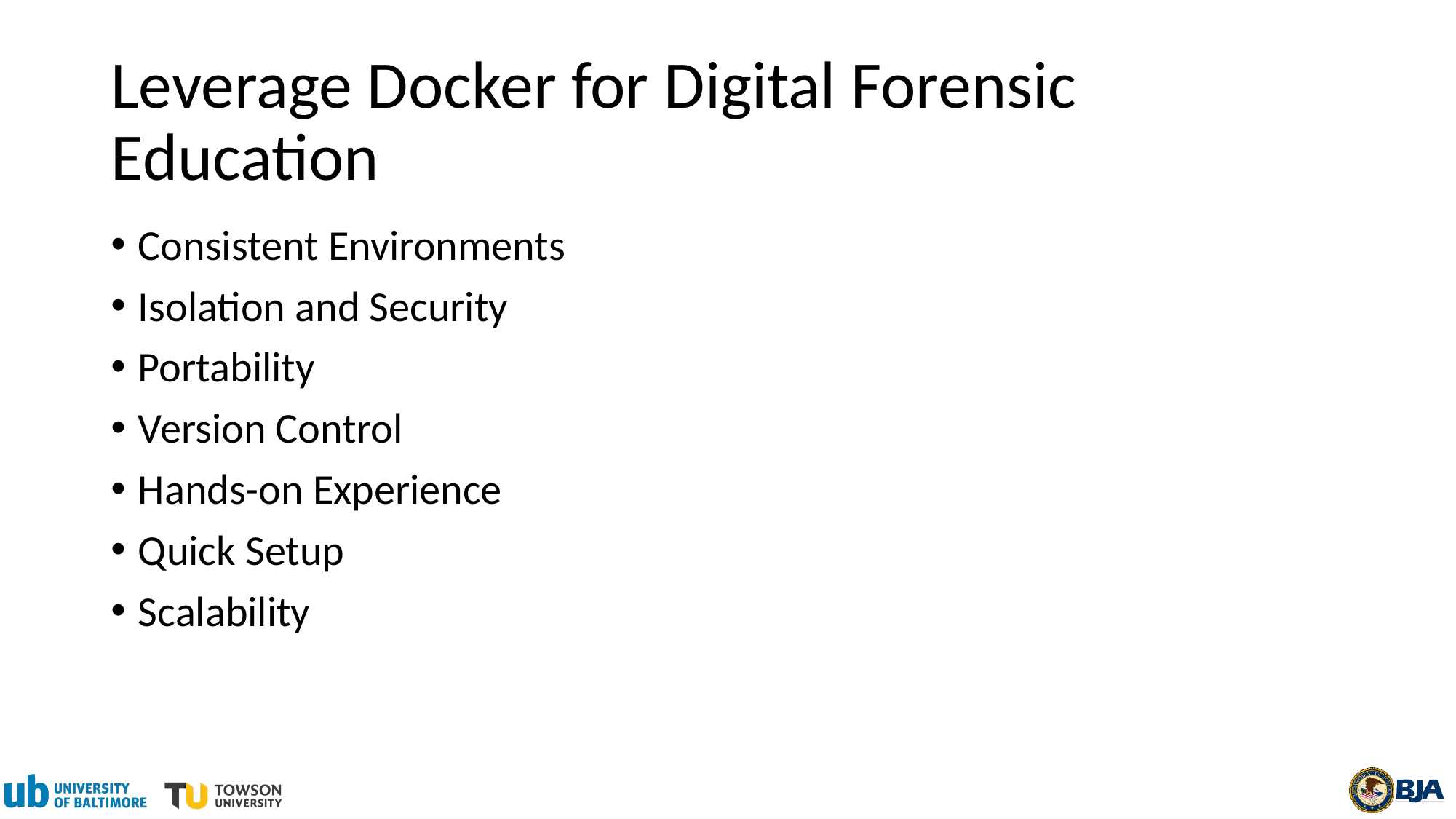

# Leverage Docker for Digital Forensic Education
Consistent Environments
Isolation and Security
Portability
Version Control
Hands-on Experience
Quick Setup
Scalability